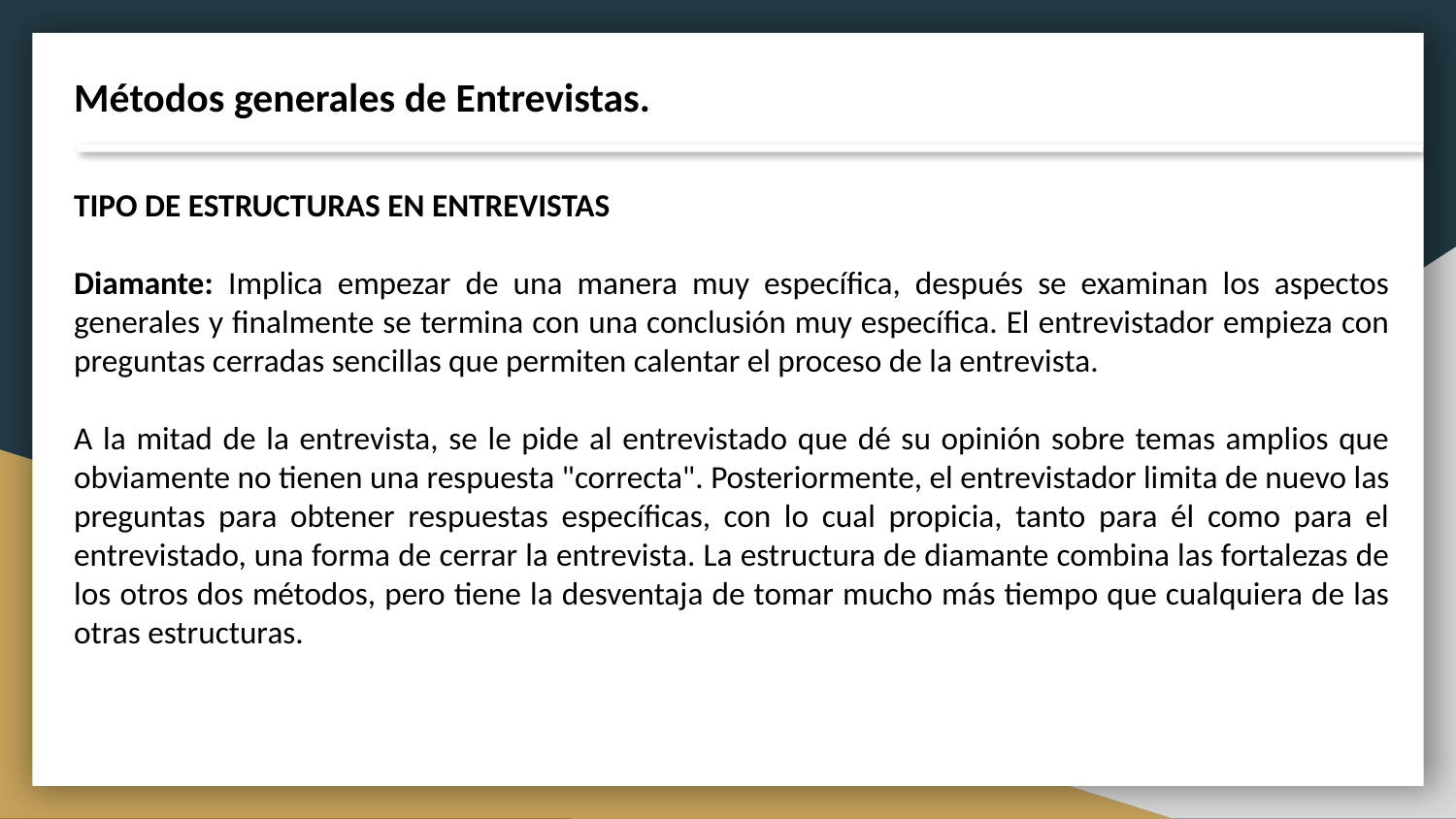

Métodos generales de Entrevistas.

TIPO DE ESTRUCTURAS EN ENTREVISTAS

Diamante: Implica empezar de una manera muy específica, después se examinan los aspectos generales y finalmente se termina con una conclusión muy específica. El entrevistador empieza con preguntas cerradas sencillas que permiten calentar el proceso de la entrevista.

A la mitad de la entrevista, se le pide al entrevistado que dé su opinión sobre temas amplios que obviamente no tienen una respuesta "correcta". Posteriormente, el entrevistador limita de nuevo las preguntas para obtener respuestas específicas, con lo cual propicia, tanto para él como para el entrevistado, una forma de cerrar la entrevista. La estructura de diamante combina las fortalezas de los otros dos métodos, pero tiene la desventaja de tomar mucho más tiempo que cualquiera de las otras estructuras.